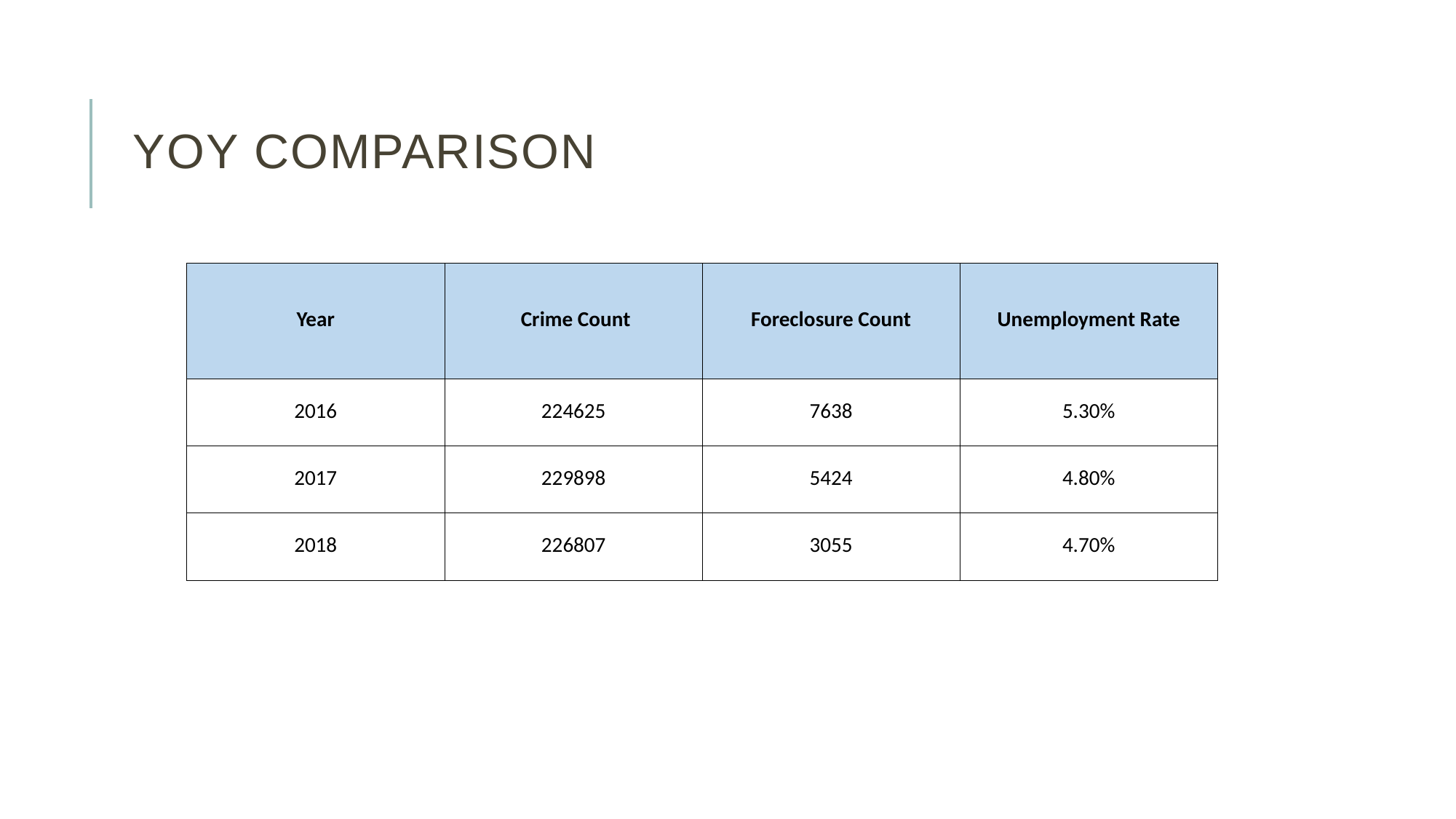

# YoY Comparison

| Year | Crime Count | Foreclosure Count | Unemployment Rate |
| --- | --- | --- | --- |
| 2016 | 224625 | 7638 | 5.30% |
| 2017 | 229898 | 5424 | 4.80% |
| 2018 | 226807 | 3055 | 4.70% |